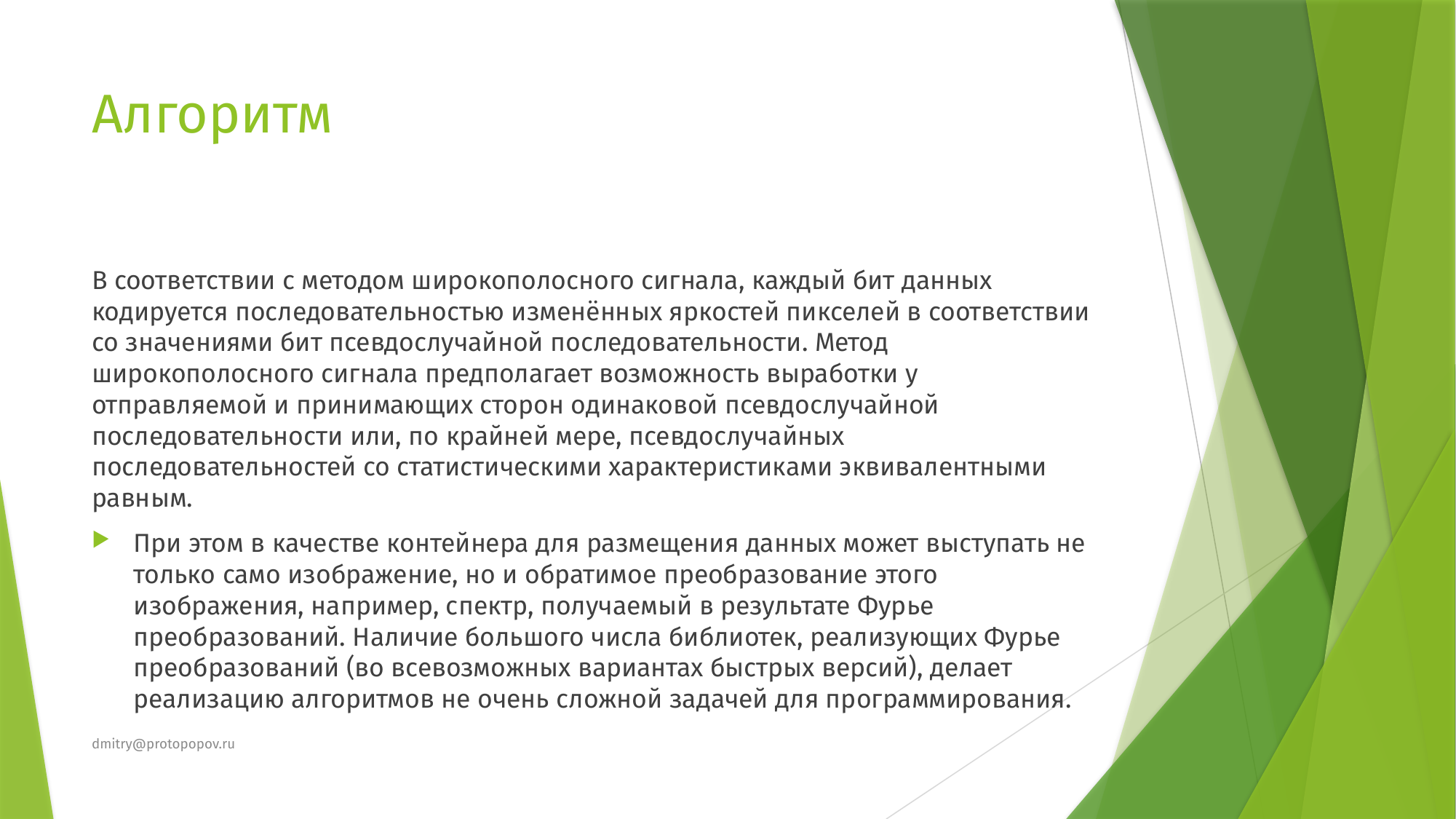

# Алгоритм
В соответствии с методом широкополосного сигнала, каждый бит данных кодируется последовательностью изменённых яркостей пикселей в соответствии со значениями бит псевдослучайной последовательности. Метод широкополосного сигнала предполагает возможность выработки у отправляемой и принимающих сторон одинаковой псевдослучайной последовательности или, по крайней мере, псевдослучайных последовательностей со статистическими характеристиками эквивалентными равным.
При этом в качестве контейнера для размещения данных может выступать не только само изображение, но и обратимое преобразование этого изображения, например, спектр, получаемый в результате Фурье преобразований. Наличие большого числа библиотек, реализующих Фурье преобразований (во всевозможных вариантах быстрых версий), делает реализацию алгоритмов не очень сложной задачей для программирования.
dmitry@protopopov.ru